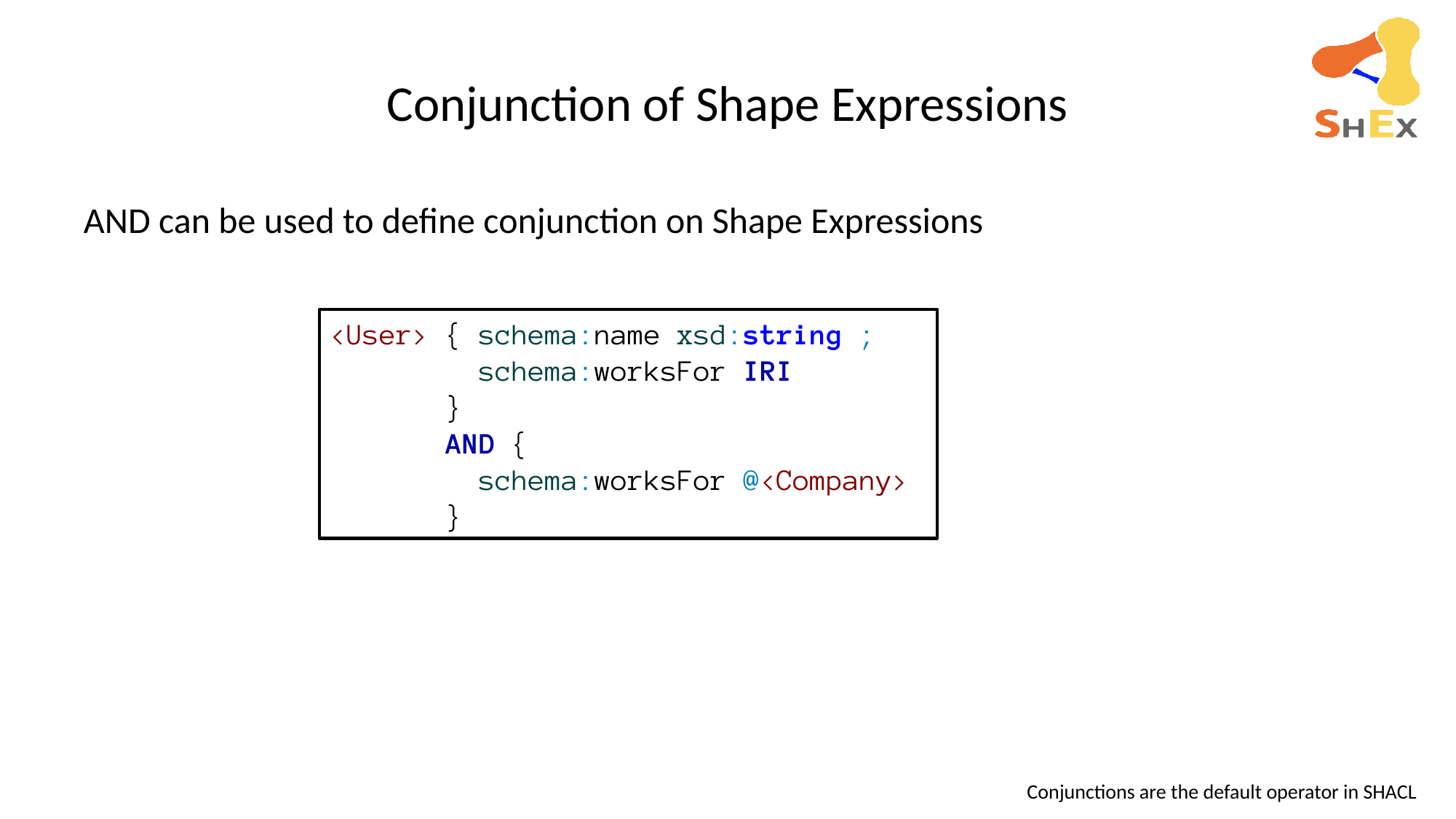

# Conjunction of Shape Expressions
AND can be used to define conjunction on Shape Expressions

<User> { schema:name xsd:string ;
         schema:worksFor IRI
       }
       AND {
         schema:worksFor @<Company>
       }
Conjunctions are the default operator in SHACL